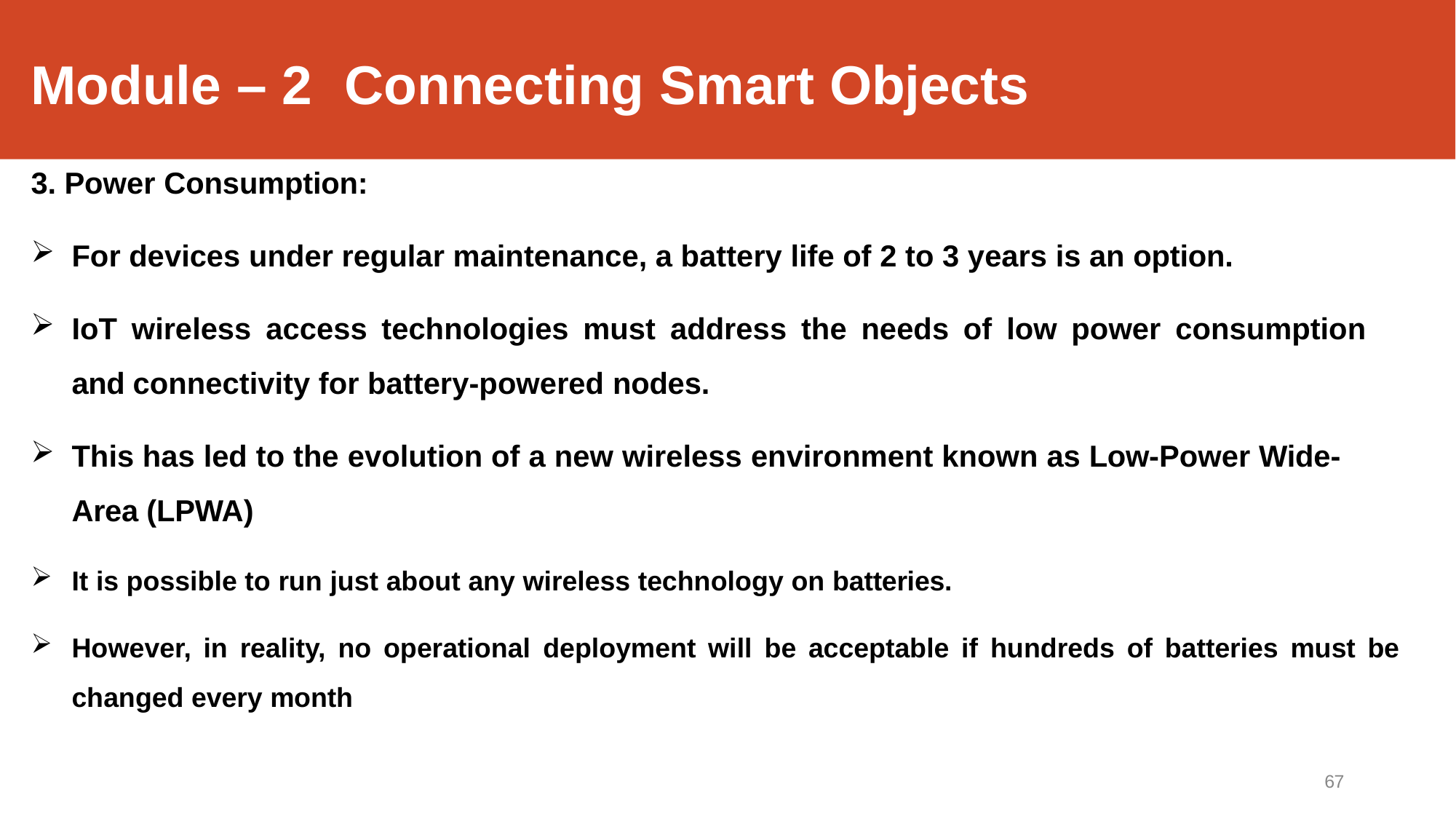

# Module – 2	Connecting Smart Objects
Power Consumption:
For devices under regular maintenance, a battery life of 2 to 3 years is an option.
IoT wireless access technologies must address the needs of low power consumption and connectivity for battery-powered nodes.
This has led to the evolution of a new wireless environment known as Low-Power Wide-Area (LPWA)
It is possible to run just about any wireless technology on batteries.
However, in reality, no operational deployment will be acceptable if hundreds of batteries must be
changed every month
67